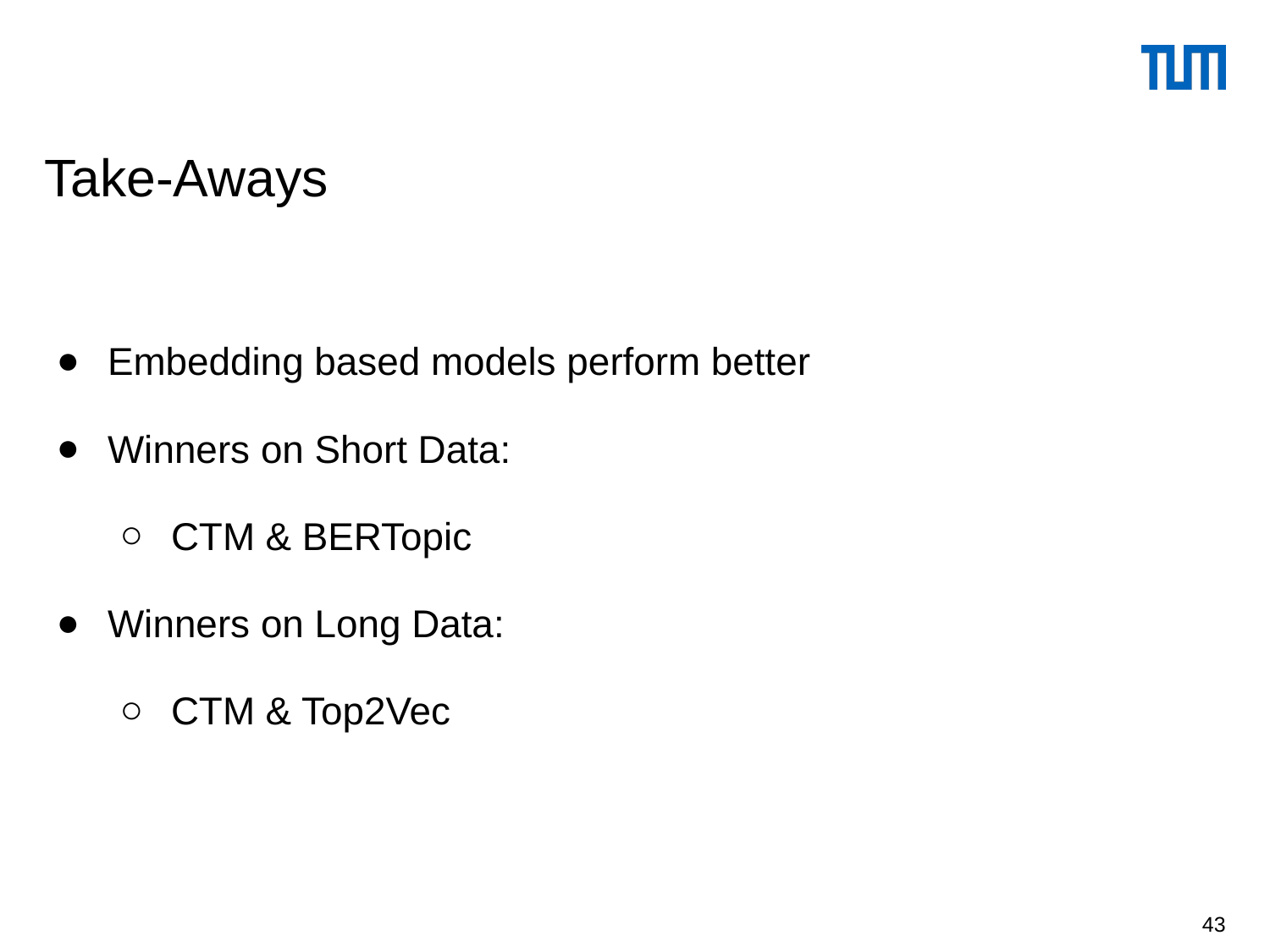

Take-Aways
Embedding based models perform better
Winners on Short Data:
CTM & BERTopic
Winners on Long Data:
CTM & Top2Vec
43